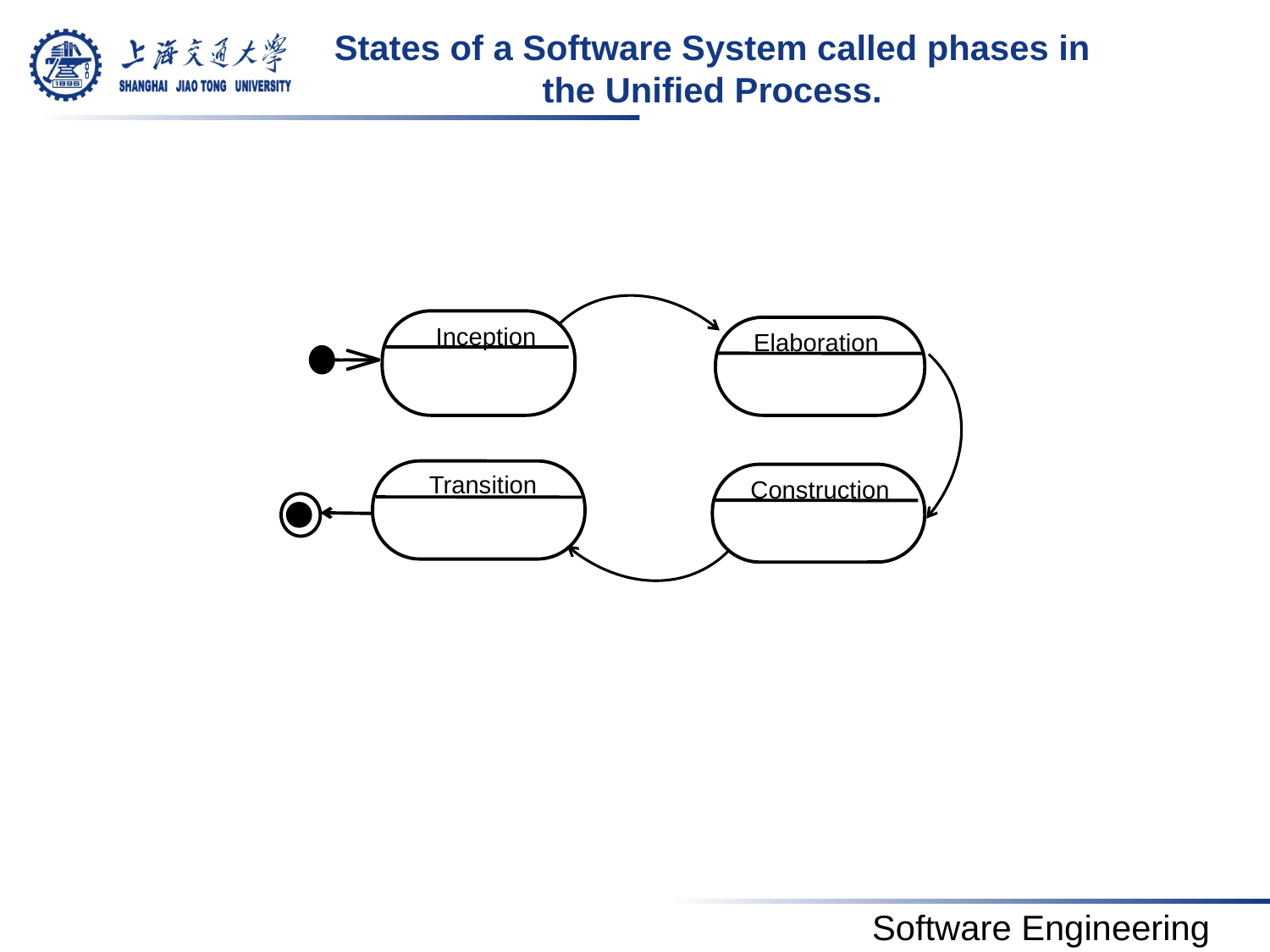

# States of a Software System called phases in the Unified Process.

Inception
Elaboration

Transition
Construction